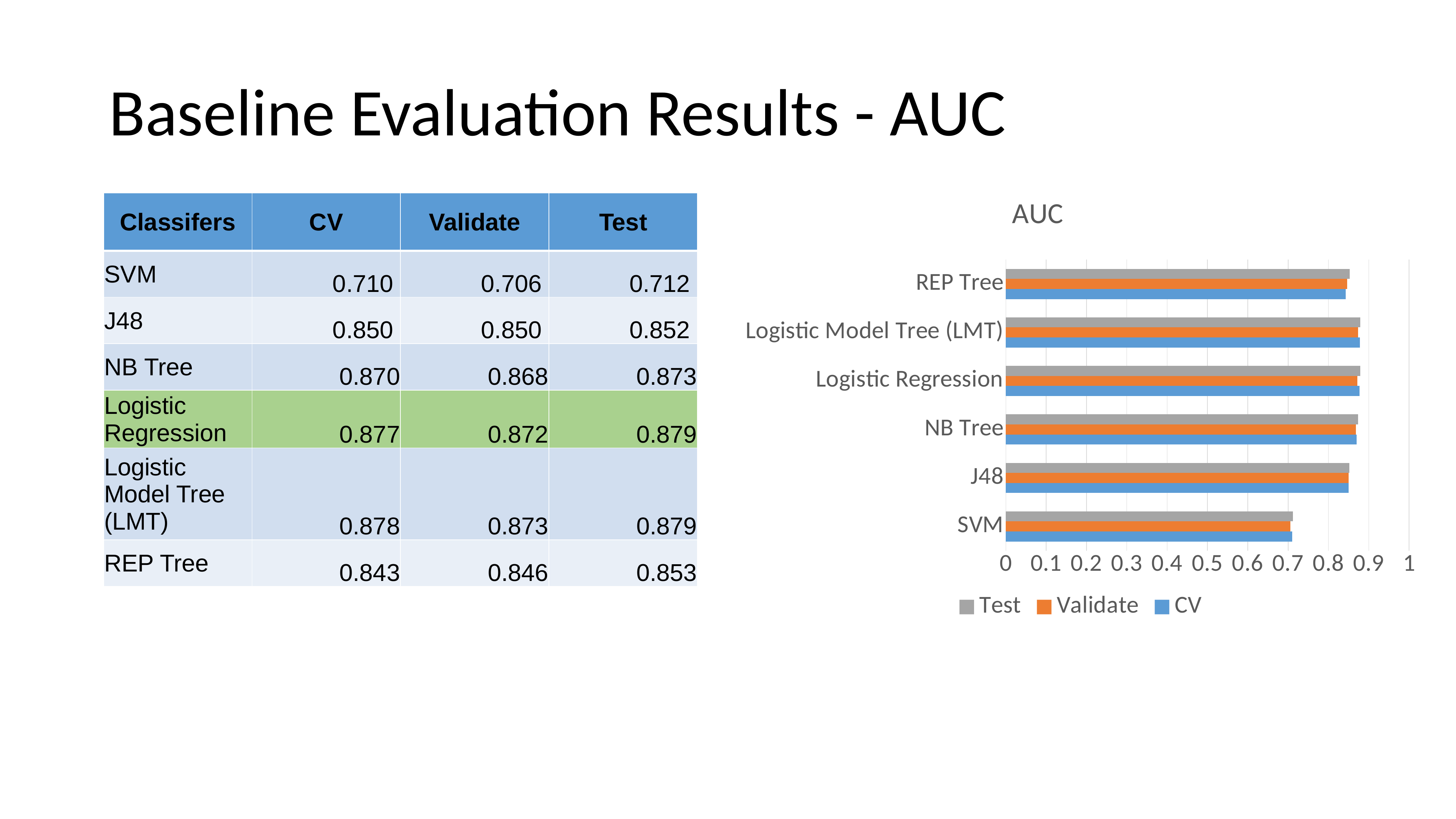

# Baseline Evaluation Results - AUC
| Classifers | CV | Validate | Test |
| --- | --- | --- | --- |
| SVM | 0.710 | 0.706 | 0.712 |
| J48 | 0.850 | 0.850 | 0.852 |
| NB Tree | 0.870 | 0.868 | 0.873 |
| Logistic Regression | 0.877 | 0.872 | 0.879 |
| Logistic Model Tree (LMT) | 0.878 | 0.873 | 0.879 |
| REP Tree | 0.843 | 0.846 | 0.853 |

### Chart: AUC

| Category | CV | Validate | Test |
|---|---|---|---|
| SVM | 0.71 | 0.706 | 0.712 |
| J48 | 0.85 | 0.85 | 0.852 |
| NB Tree | 0.87 | 0.868 | 0.873 |
| Logistic Regression | 0.877 | 0.872 | 0.879 |
| Logistic Model Tree (LMT) | 0.878 | 0.873 | 0.879 |
| REP Tree | 0.843 | 0.846 | 0.853 |